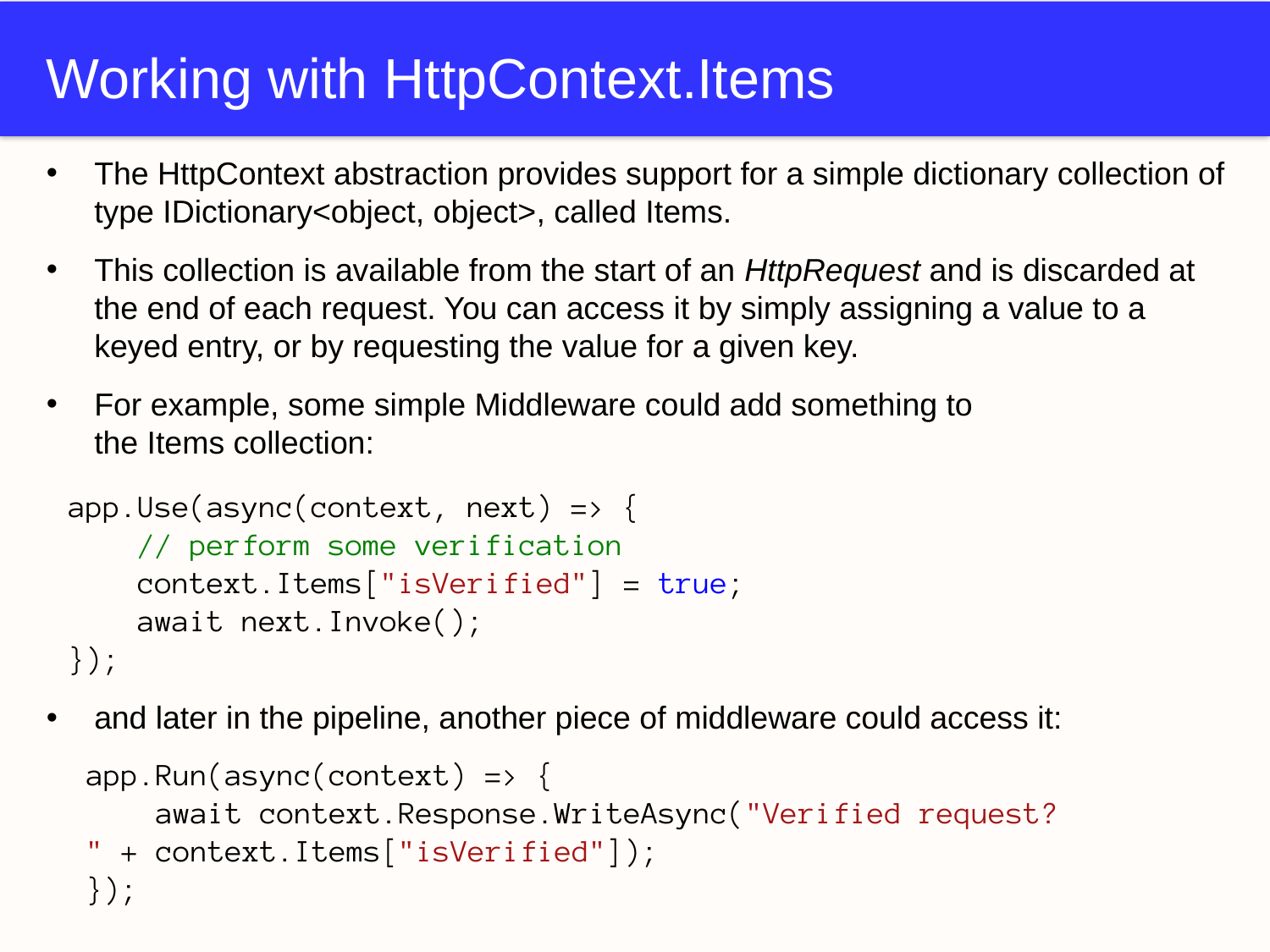

# Working with HttpContext.Items
The HttpContext abstraction provides support for a simple dictionary collection of type IDictionary<object, object>, called Items.
This collection is available from the start of an HttpRequest and is discarded at the end of each request. You can access it by simply assigning a value to a keyed entry, or by requesting the value for a given key.
For example, some simple Middleware could add something to the Items collection:

and later in the pipeline, another piece of middleware could access it:

app.Use(async(context, next) => {
    // perform some verification
    context.Items["isVerified"] = true;
    await next.Invoke();
});
app.Run(async(context) => {
    await context.Response.WriteAsync("Verified request? " + context.Items["isVerified"]);
});